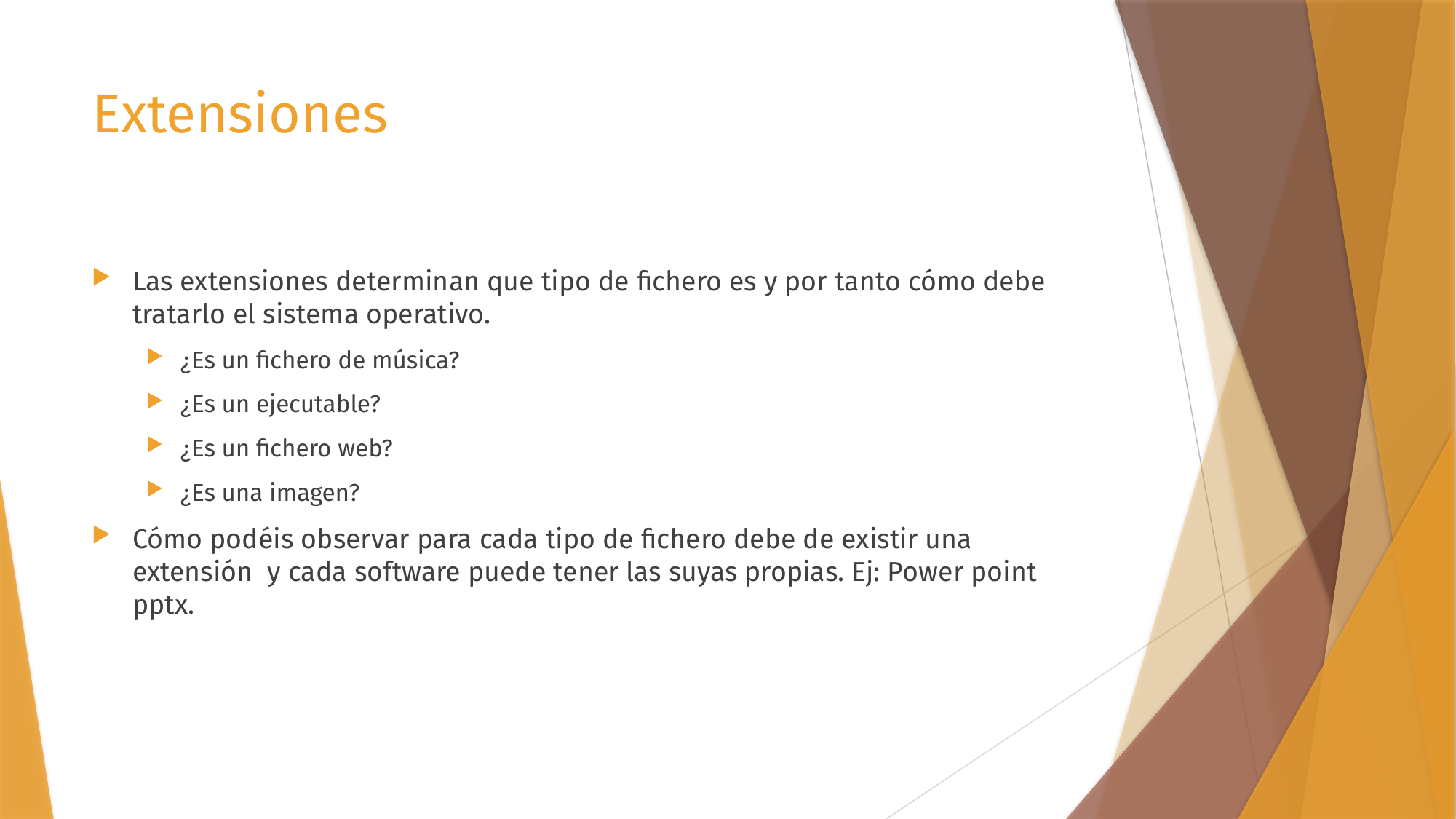

# Extensiones
Las extensiones determinan que tipo de fichero es y por tanto cómo debe tratarlo el sistema operativo.
¿Es un fichero de música?
¿Es un ejecutable?
¿Es un fichero web?
¿Es una imagen?
Cómo podéis observar para cada tipo de fichero debe de existir una extensión  y cada software puede tener las suyas propias. Ej: Power point pptx.